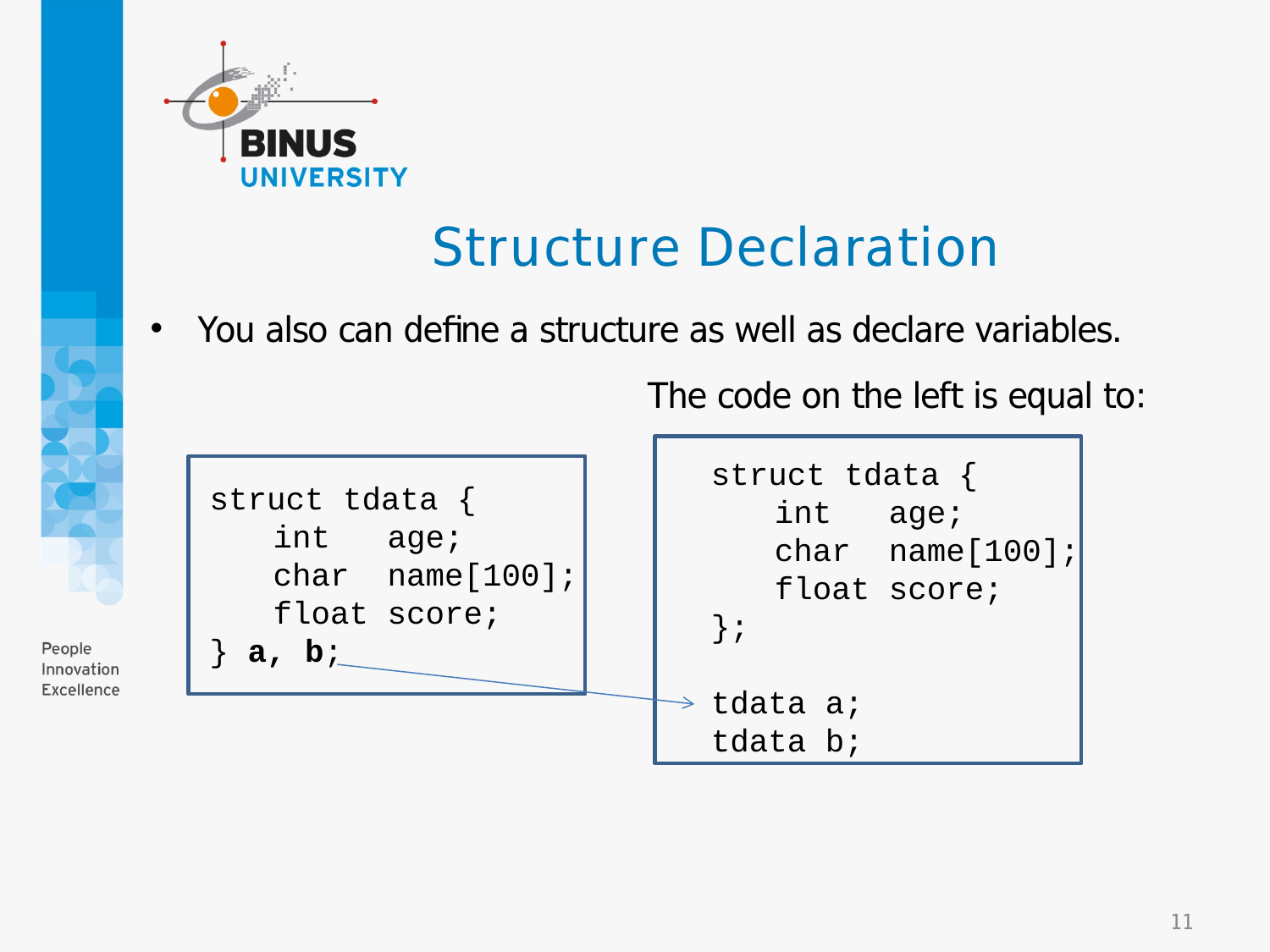

# Structure Declaration
You also can define a structure as well as declare variables.

The code on the left is equal to:

	struct tdata {
		int   age;
		char  name[100];
		float score;
	};

	tdata a;
	tdata b;

struct tdata {
	int   age;
	char  name[100];
	float score;
} a, b;

11